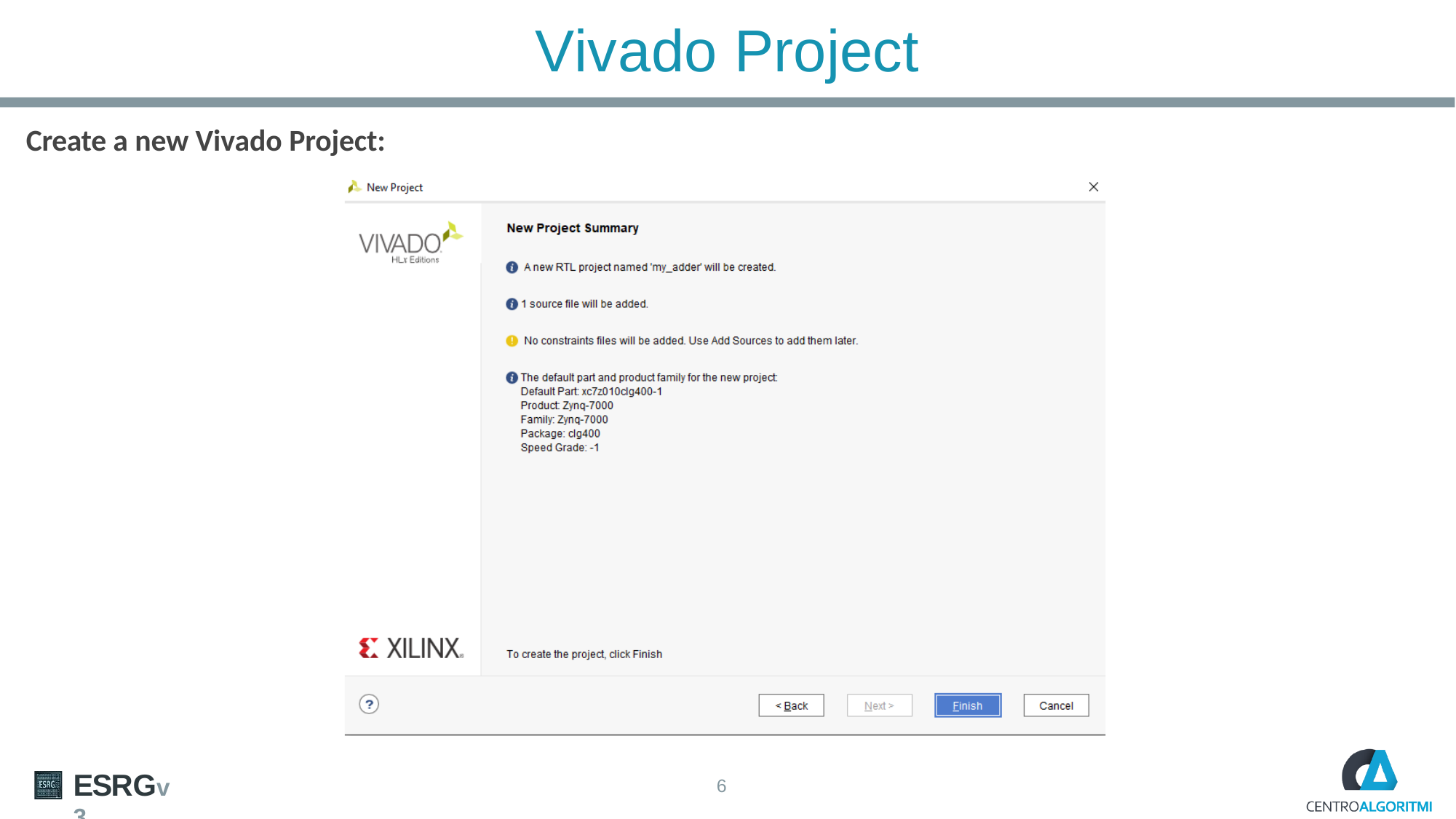

Vivado Project

Create a new Vivado Project:

ESRGv3

6